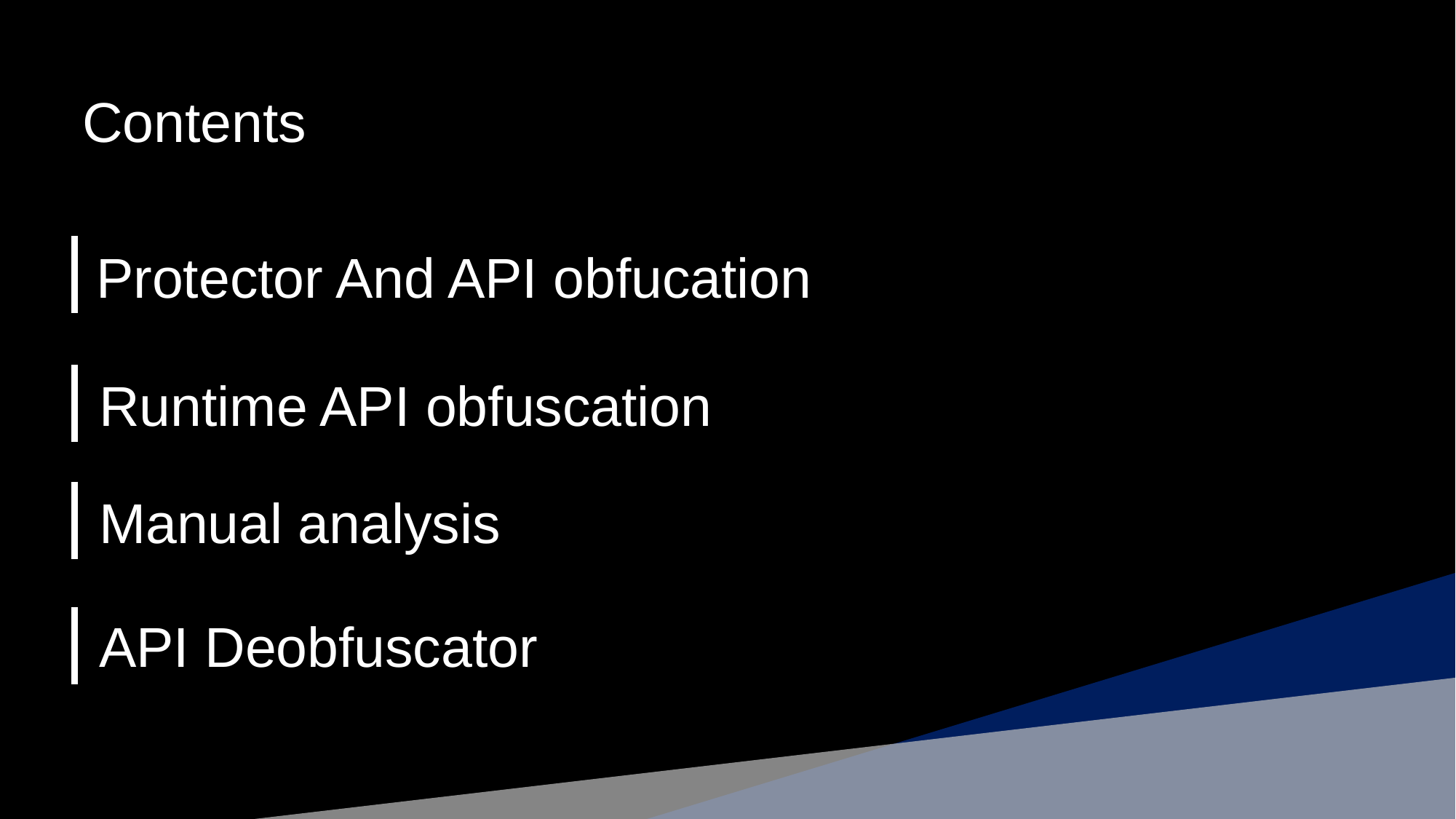

Contents
Protector And API obfucation
Runtime API obfuscation
Manual analysis

API Deobfuscator